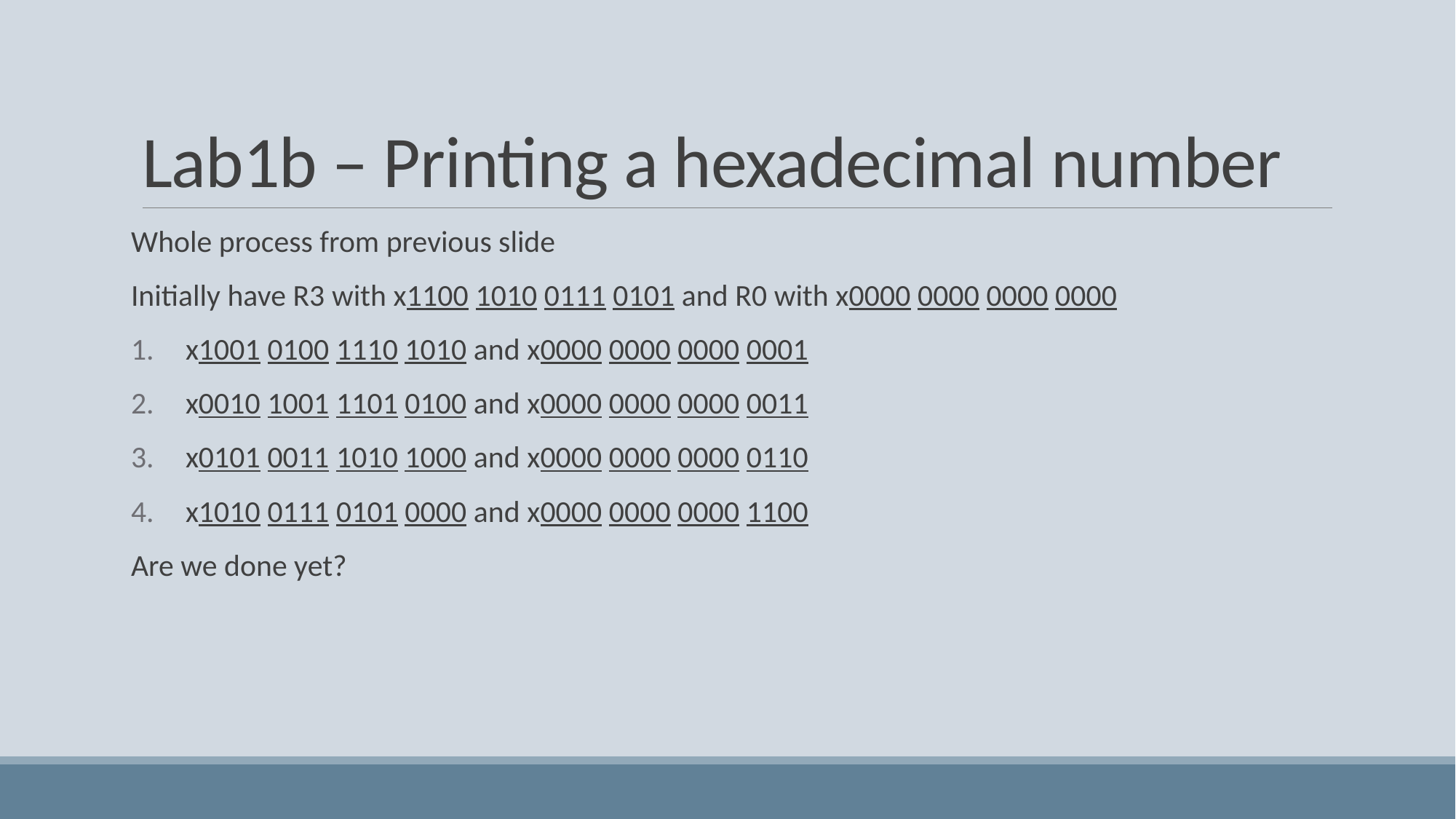

# Lab1b – Printing a hexadecimal number
Whole process from previous slide
Initially have R3 with x1100 1010 0111 0101 and R0 with x0000 0000 0000 0000
x1001 0100 1110 1010 and x0000 0000 0000 0001
x0010 1001 1101 0100 and x0000 0000 0000 0011
x0101 0011 1010 1000 and x0000 0000 0000 0110
x1010 0111 0101 0000 and x0000 0000 0000 1100
Are we done yet?